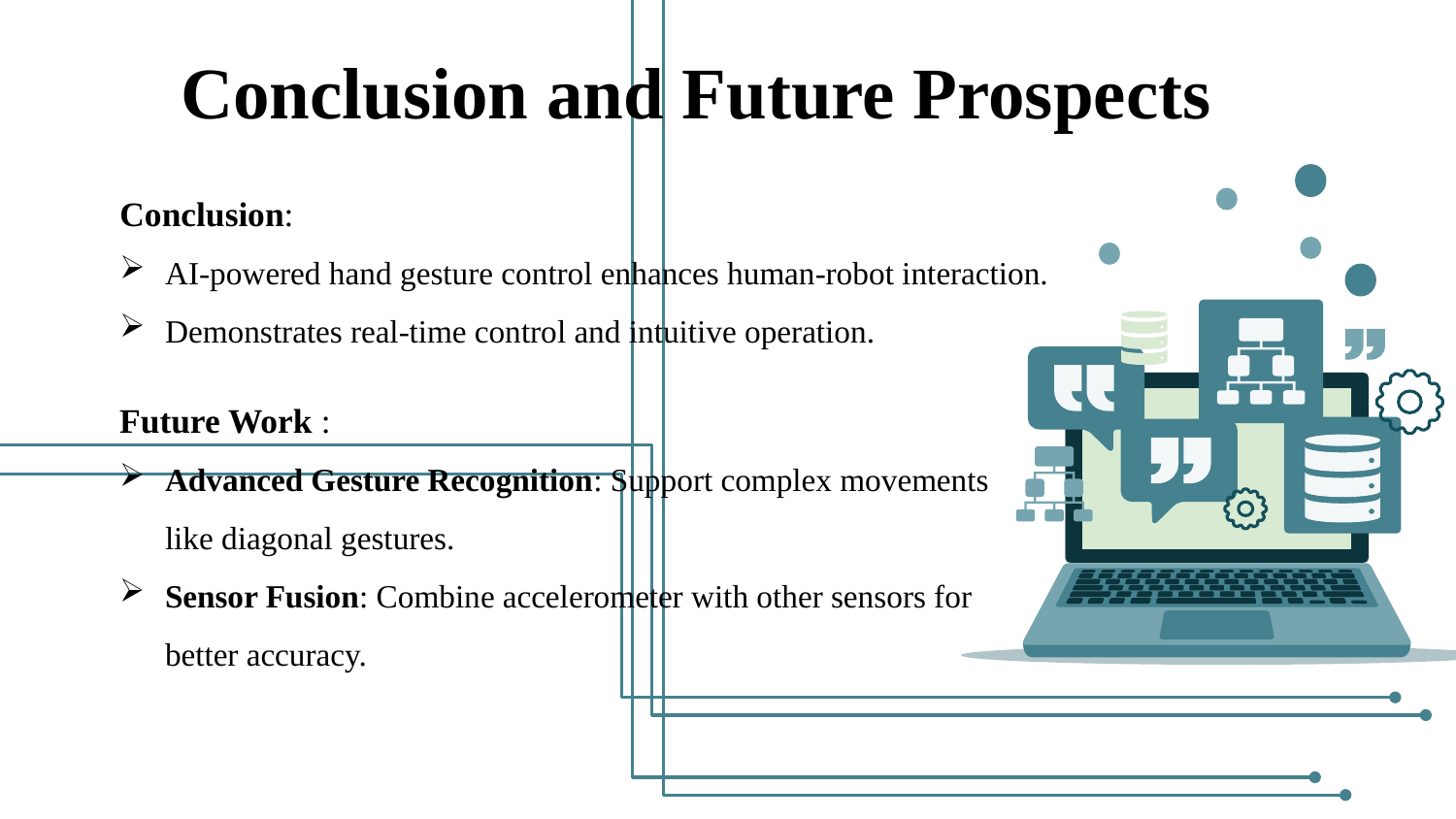

Conclusion and Future Prospects
Conclusion:
AI-powered hand gesture control enhances human-robot interaction.
Demonstrates real-time control and intuitive operation.

Future Work :
Advanced Gesture Recognition: Support complex movements like diagonal gestures.
Sensor Fusion: Combine accelerometer with other sensors for better accuracy.